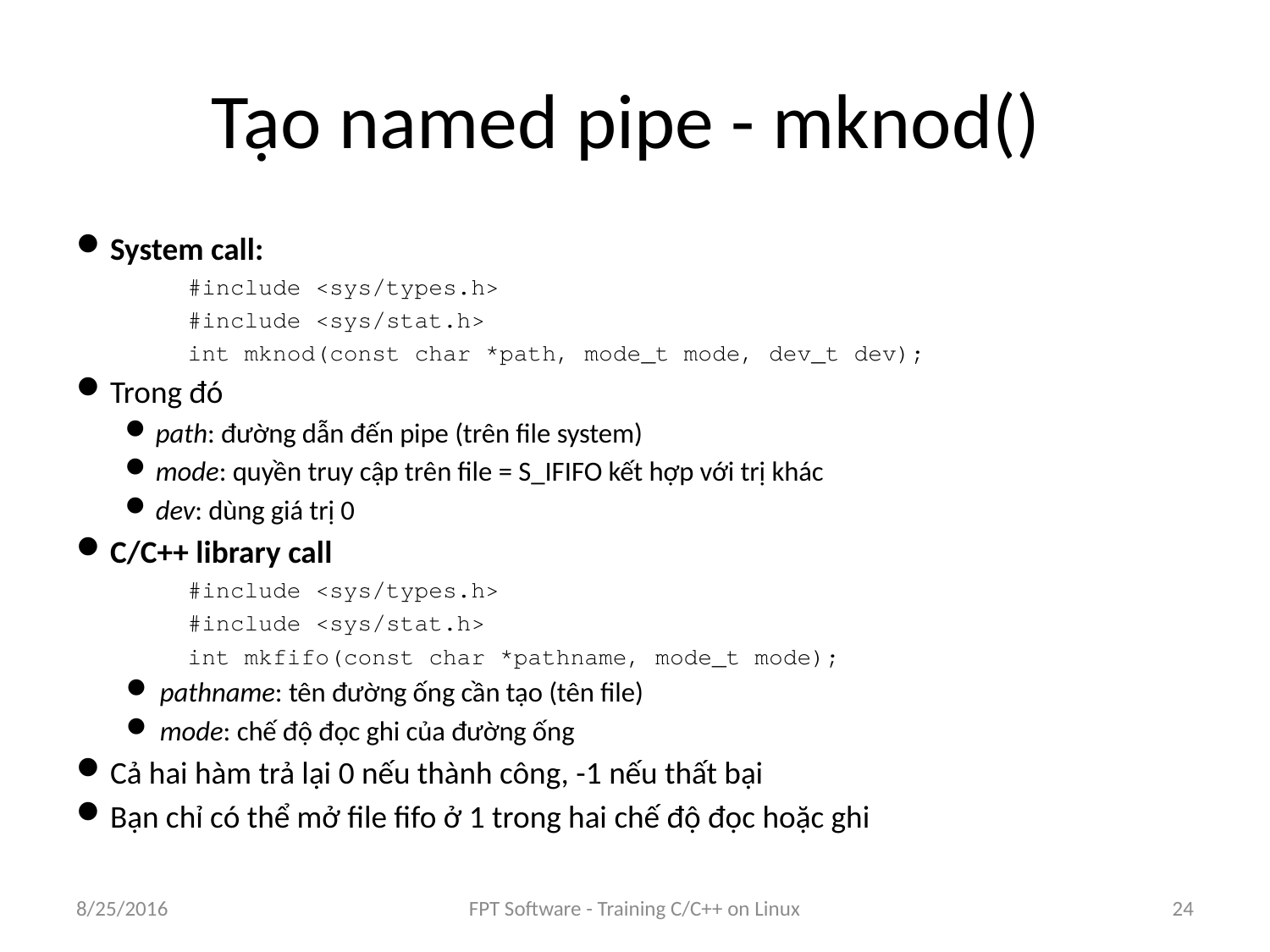

# Tạo named pipe - mknod()
System call:
#include <sys/types.h>
#include <sys/stat.h>
int mknod(const char *path, mode_t mode, dev_t dev);
Trong đó
path: đường dẫn đến pipe (trên file system)
mode: quyền truy cập trên file = S_IFIFO kết hợp với trị khác
dev: dùng giá trị 0
C/C++ library call
#include <sys/types.h>
#include <sys/stat.h>
int mkfifo(const char *pathname, mode_t mode);
pathname: tên đường ống cần tạo (tên file)
mode: chế độ đọc ghi của đường ống
Cả hai hàm trả lại 0 nếu thành công, -1 nếu thất bại
Bạn chỉ có thể mở file fifo ở 1 trong hai chế độ đọc hoặc ghi
8/25/2016
FPT Software - Training C/C++ on Linux
24